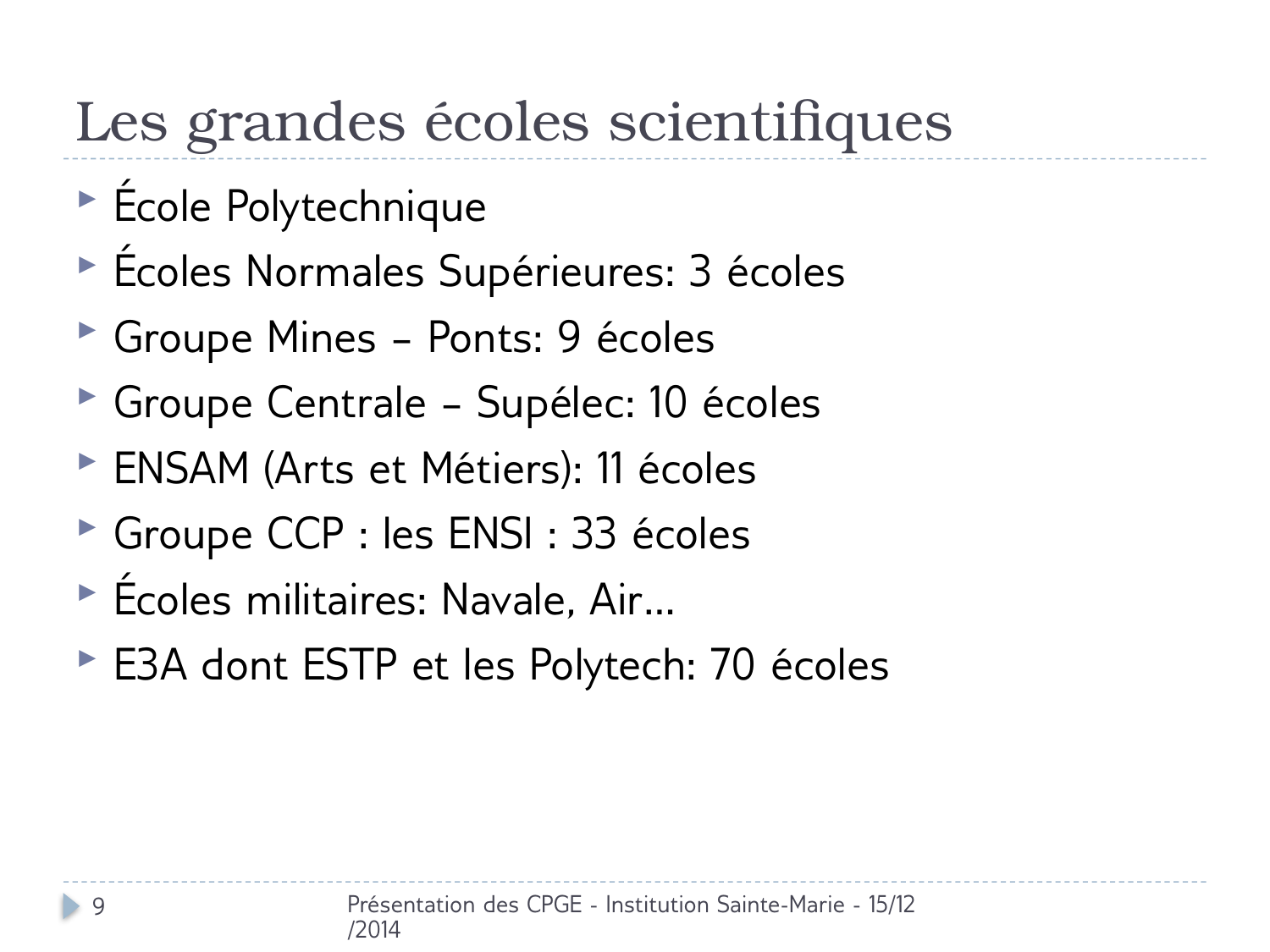

# Les grandes écoles scientifiques
École Polytechnique
Écoles Normales Supérieures: 3 écoles
Groupe Mines – Ponts: 9 écoles
Groupe Centrale – Supélec: 10 écoles
ENSAM (Arts et Métiers): 11 écoles
Groupe CCP : les ENSI : 33 écoles
Écoles militaires: Navale, Air…
E3A dont ESTP et les Polytech: 70 écoles

Présentation des CPGE - Institution Sainte-Marie - 15/12/2014
9